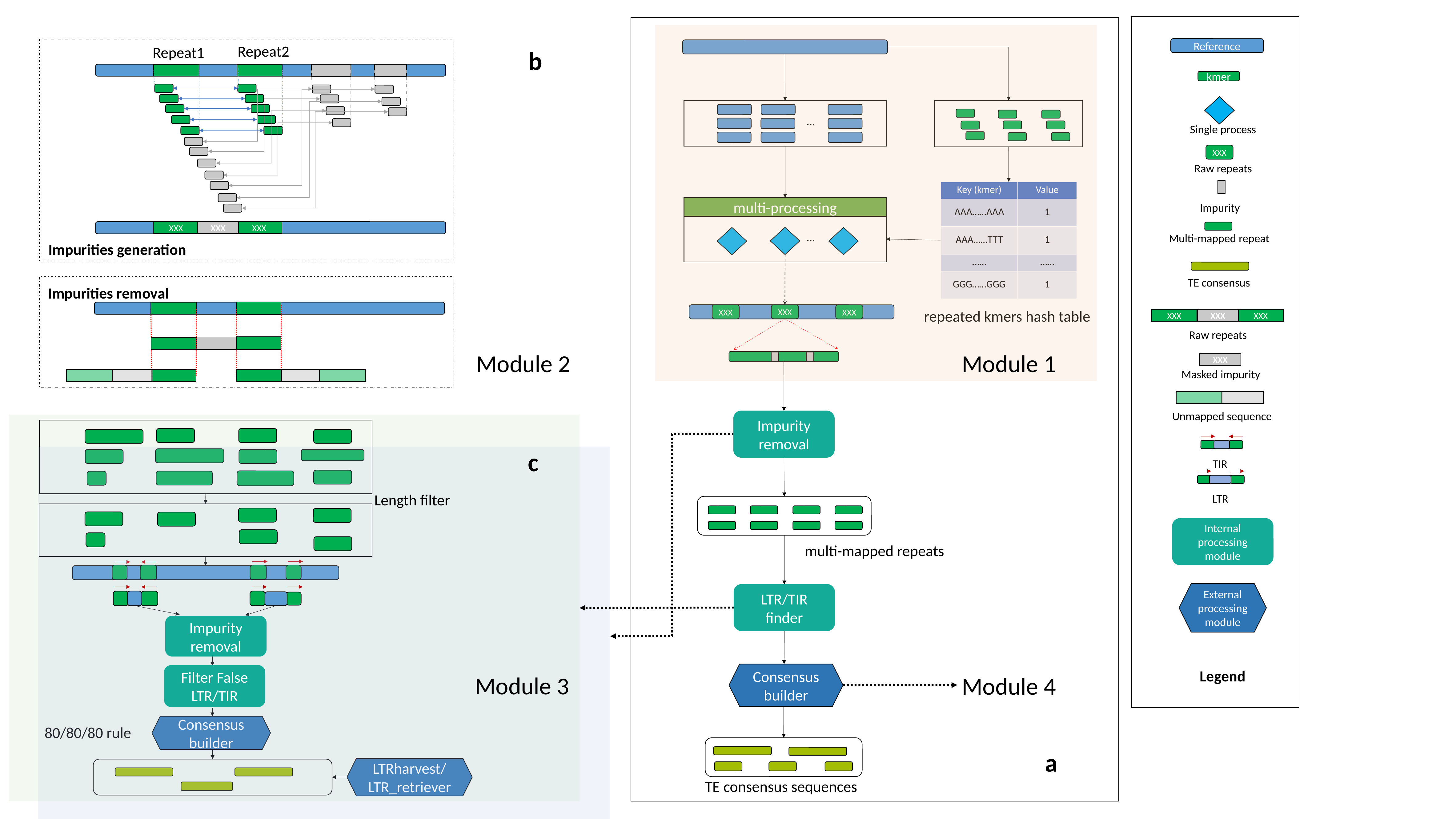

Reference

Repeat2

Repeat1
b

kmer

…

Single process

XXX

Raw repeats

| Key (kmer) | Value |
| --- | --- |
| AAA……AAA | 1 |
| AAA……TTT | 1 |
| …… | …… |
| GGG……GGG | 1 |

multi-processing
Impurity

XXX
XXX
XXX

…
Multi-mapped repeat
Impurities generation

TE consensus

Impurities removal

repeated kmers hash table
XXX
XXX

XXX
XXX
XXX
XXX
Raw repeats

Module 2
Module 1

XXX
Masked impurity

Unmapped sequence
Impurity removal

c

TIR

Length filter
LTR

Internal processing module

multi-mapped repeats

External processing module
LTR/TIR finder

Impurity removal
Legend
Consensus builder
Filter False LTR/TIR
Module 3
Module 4
Consensus builder
80/80/80 rule

a

LTRharvest/
LTR_retriever

TE consensus sequences